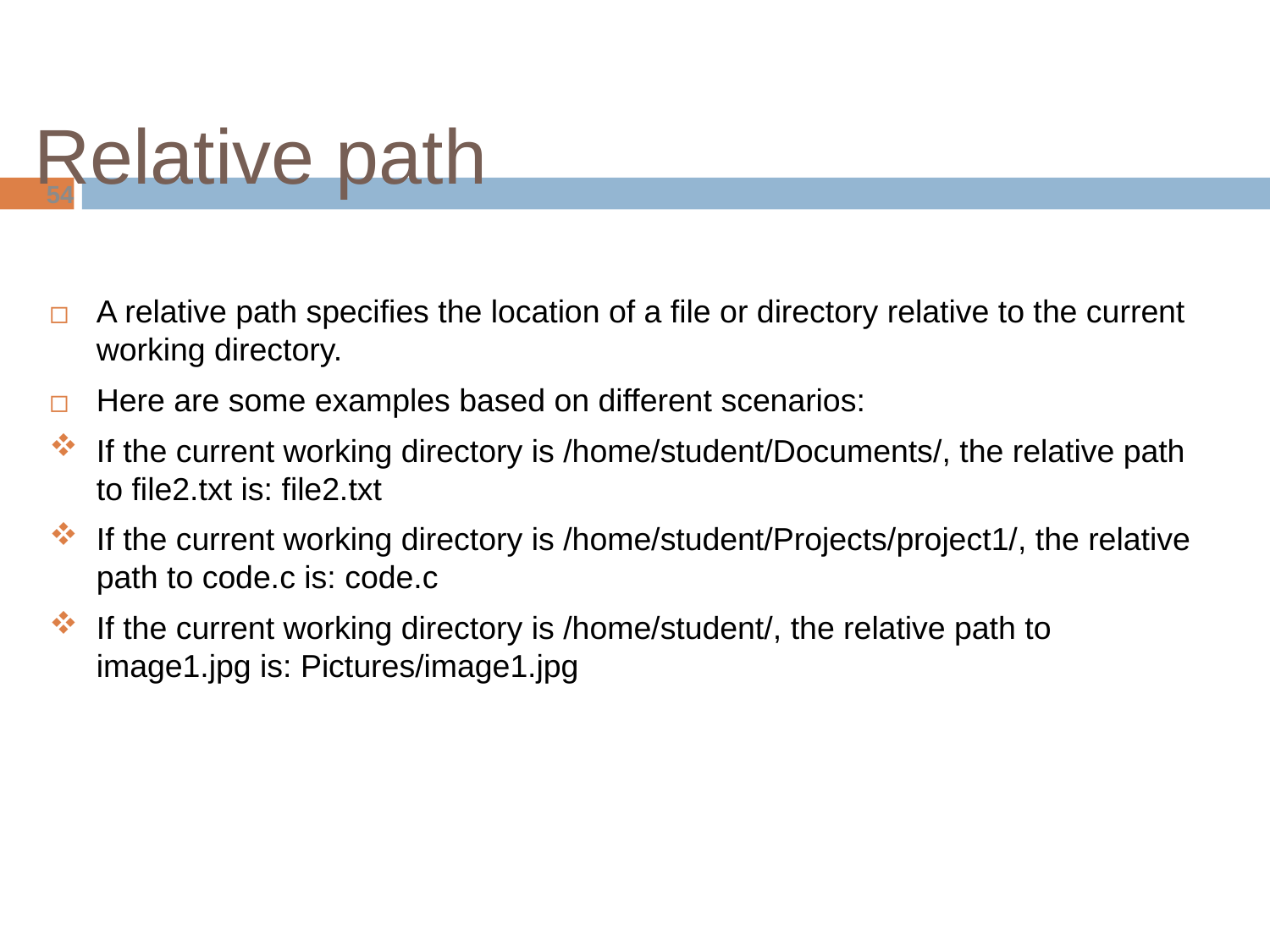

54
 Relative path
A relative path specifies the location of a file or directory relative to the current working directory.
Here are some examples based on different scenarios:
If the current working directory is /home/student/Documents/, the relative path to file2.txt is: file2.txt
If the current working directory is /home/student/Projects/project1/, the relative path to code.c is: code.c
If the current working directory is /home/student/, the relative path to image1.jpg is: Pictures/image1.jpg